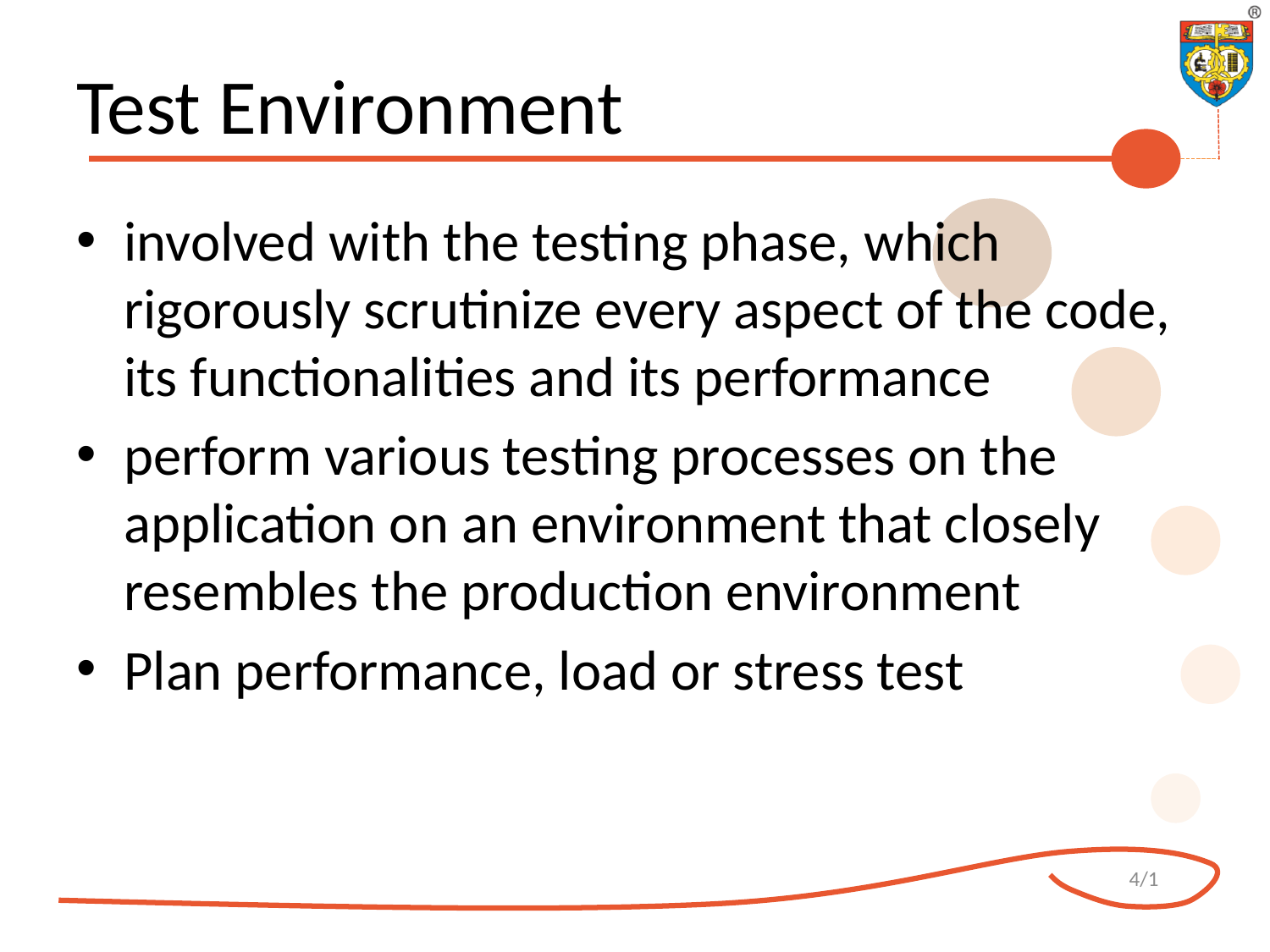

# Test Environment
involved with the testing phase, which rigorously scrutinize every aspect of the code, its functionalities and its performance
perform various testing processes on the application on an environment that closely resembles the production environment
Plan performance, load or stress test